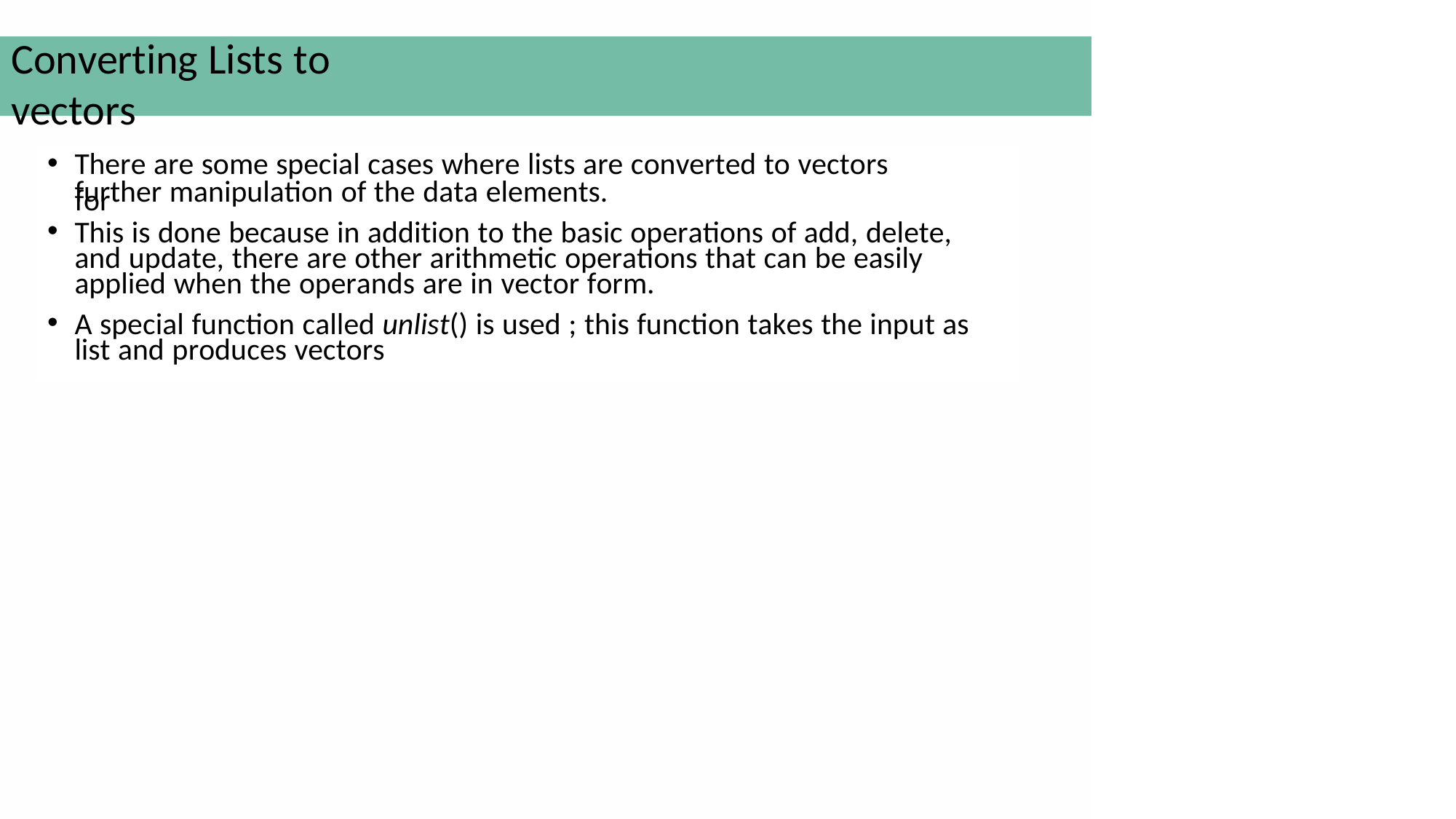

Converting Lists to vectors

There are some special cases where lists are converted to vectors for

further manipulation of the data elements.
This is done because in addition to the basic operations of add, delete, and update, there are other arithmetic operations that can be easily applied when the operands are in vector form.
A special function called unlist() is used ; this function takes the input as list and produces vectors